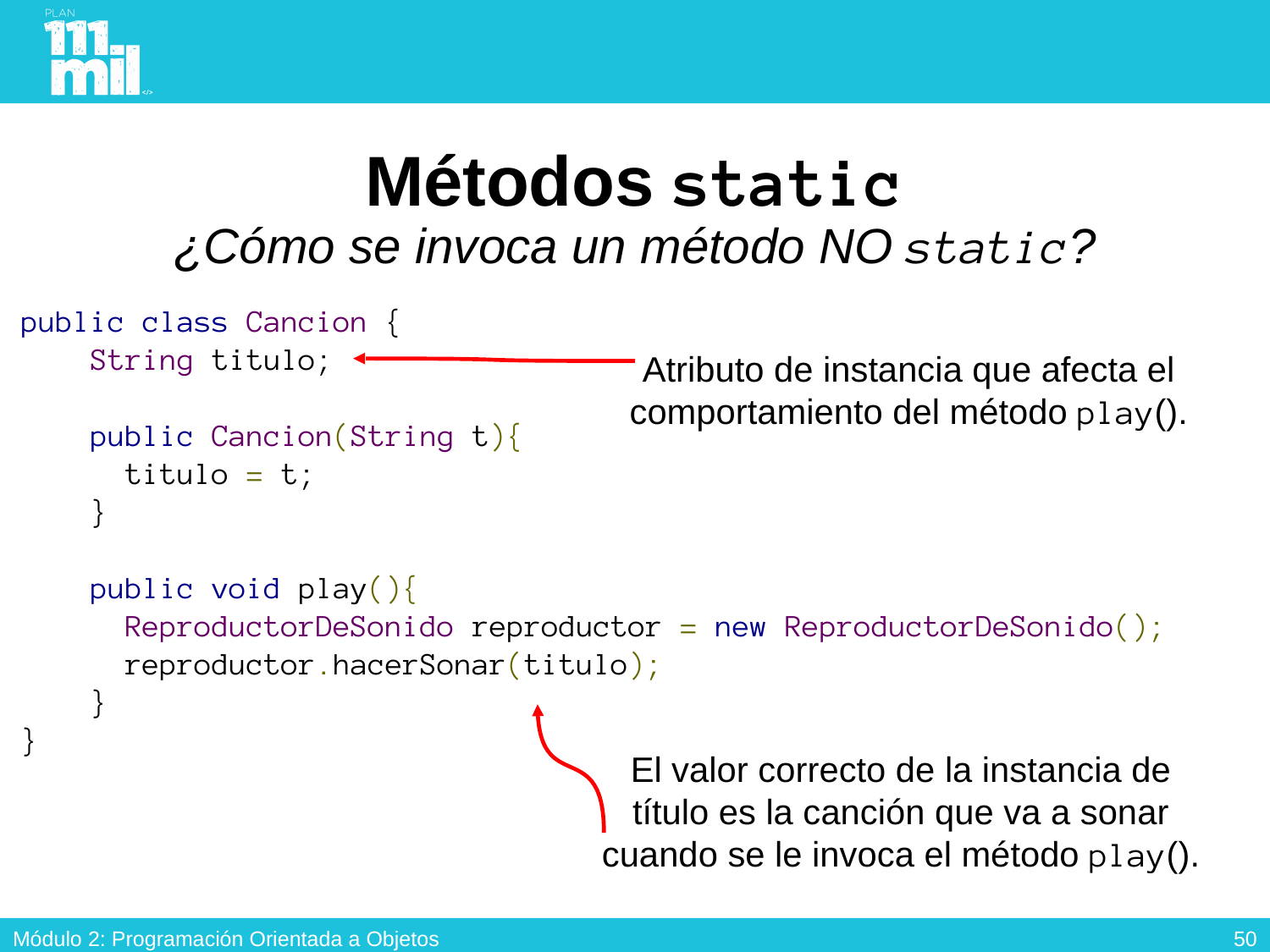

# Métodos static ¿Cómo se invoca un método NO static?
public class Cancion {
    String titulo;

    public Cancion(String t){
      titulo = t;
    }

    public void play(){
      ReproductorDeSonido reproductor = new ReproductorDeSonido();
      reproductor.hacerSonar(titulo);
    }
}
Atributo de instancia que afecta el comportamiento del método play().
El valor correcto de la instancia de título es la canción que va a sonar cuando se le invoca el método play().
50
Módulo 2: Programación Orientada a Objetos